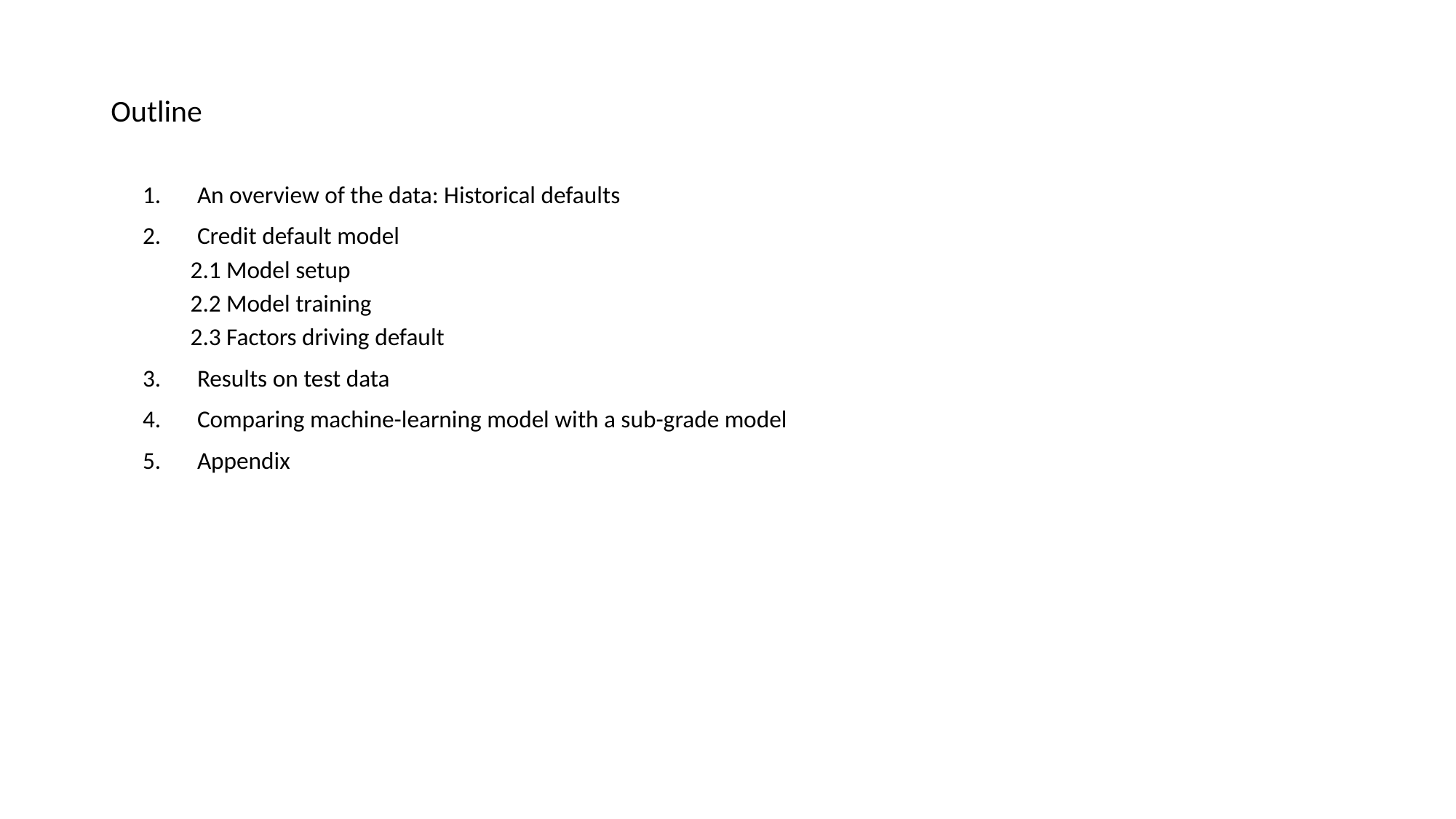

# Outline
An overview of the data: Historical defaults
Credit default model
2.1 Model setup
2.2 Model training
2.3 Factors driving default
Results on test data
Comparing machine-learning model with a sub-grade model
Appendix